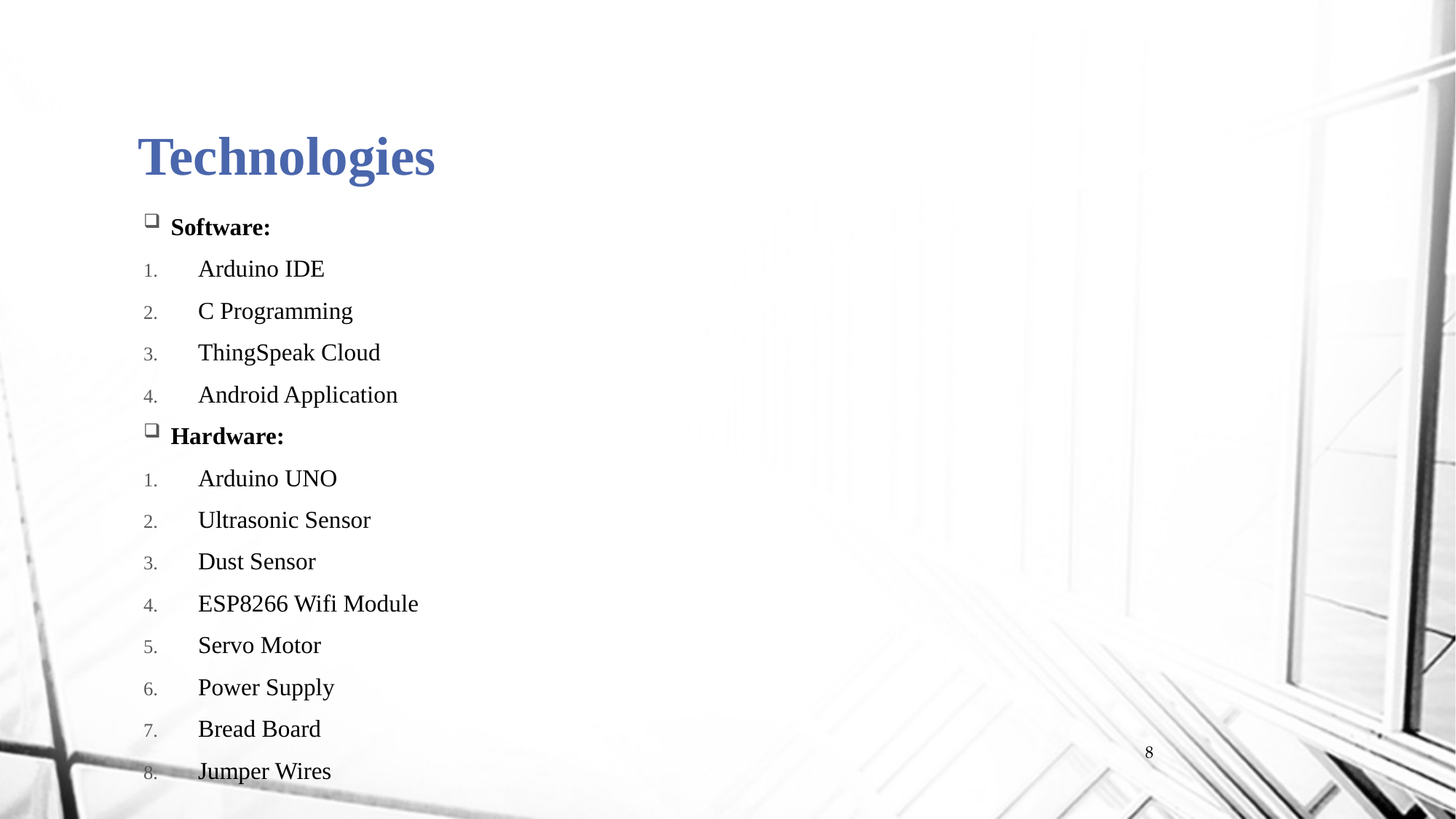

Technologies
Software:
Arduino IDE
C Programming
ThingSpeak Cloud
Android Application
Hardware:
Arduino UNO
Ultrasonic Sensor
Dust Sensor
ESP8266 Wifi Module
Servo Motor
Power Supply
Bread Board
Jumper Wires

8